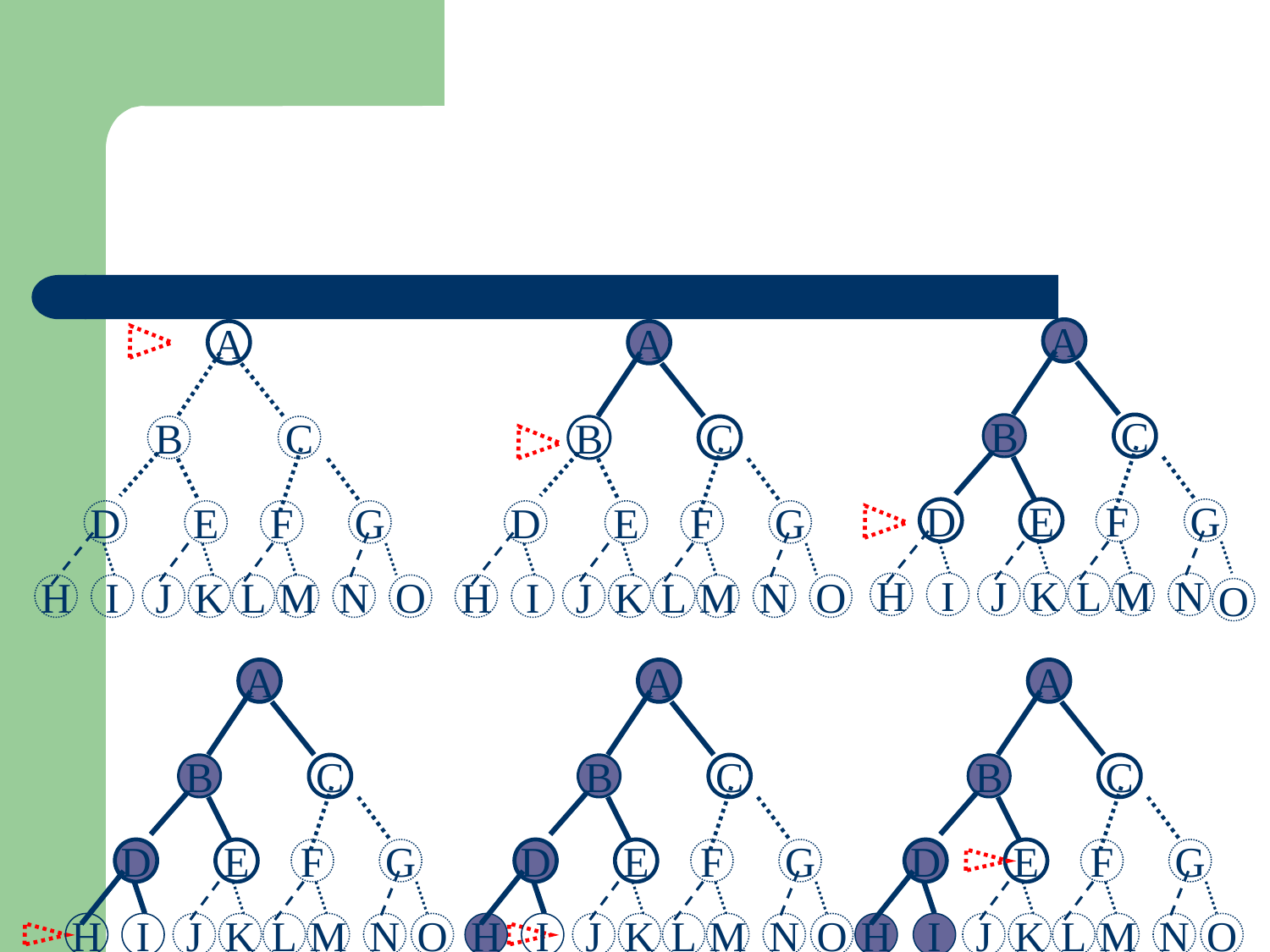

A

B
C

D
E
F
G

H
I
J
K
L
M
N
O

A

B
C

D
E
F
G

H
I
J
K
L
M
N
O
A

B
C

D
E
F
G

H
I
J
K
L
M
N
O
A

B
C

D
E
F
G

H
I
J
K
L
M
N
O
A

B
C

D
E
F
G

H

I
J
K
L
M
N
O
A

B
C

D

E
F
G

H
I
J
K
L
M
N
O
29